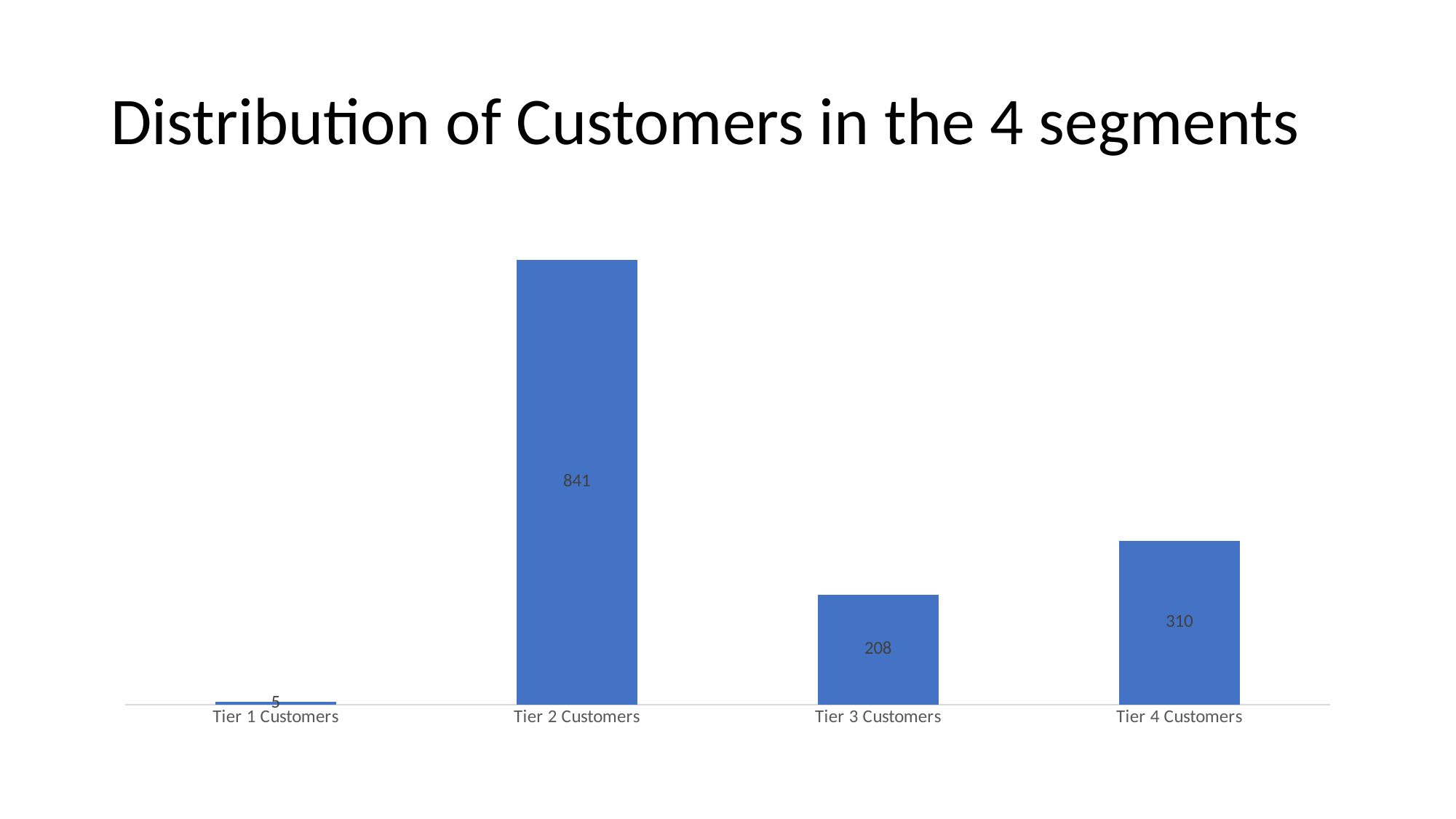

# Distribution of Customers in the 4 segments

### Chart

| Category | Count of Account_Number | Series 2 | Series 3 |
|---|---|---|---|
| Tier 1 Customers | 5.0 | None | None |
| Tier 2 Customers | 841.0 | None | None |
| Tier 3 Customers | 208.0 | None | None |
| Tier 4 Customers | 310.0 | None | None |